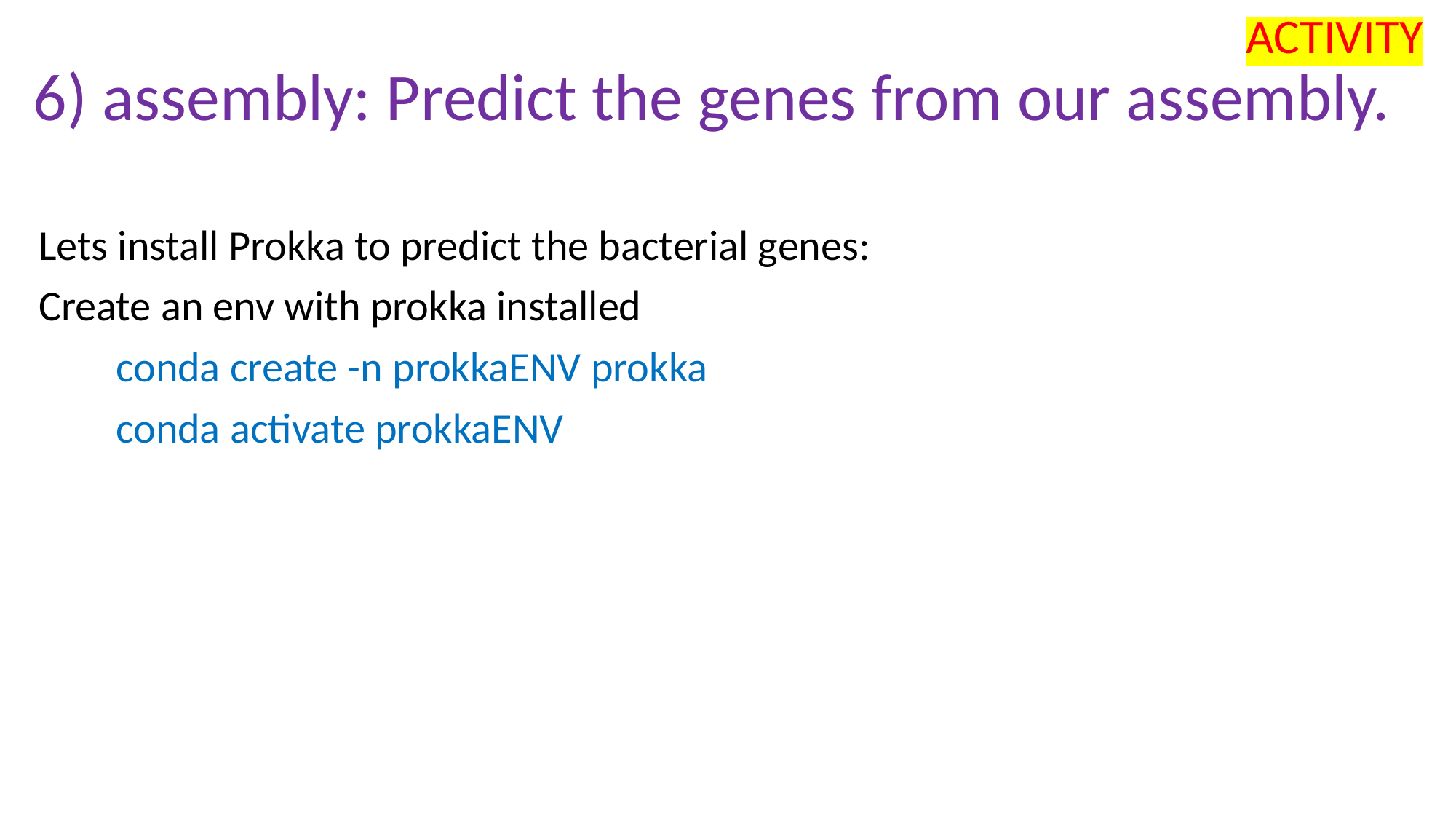

ACTIVITY
# 6) assembly: Predict the genes from our assembly.
Lets install Prokka to predict the bacterial genes:
Create an env with prokka installed
        conda create -n prokkaENV prokka
        conda activate prokkaENV